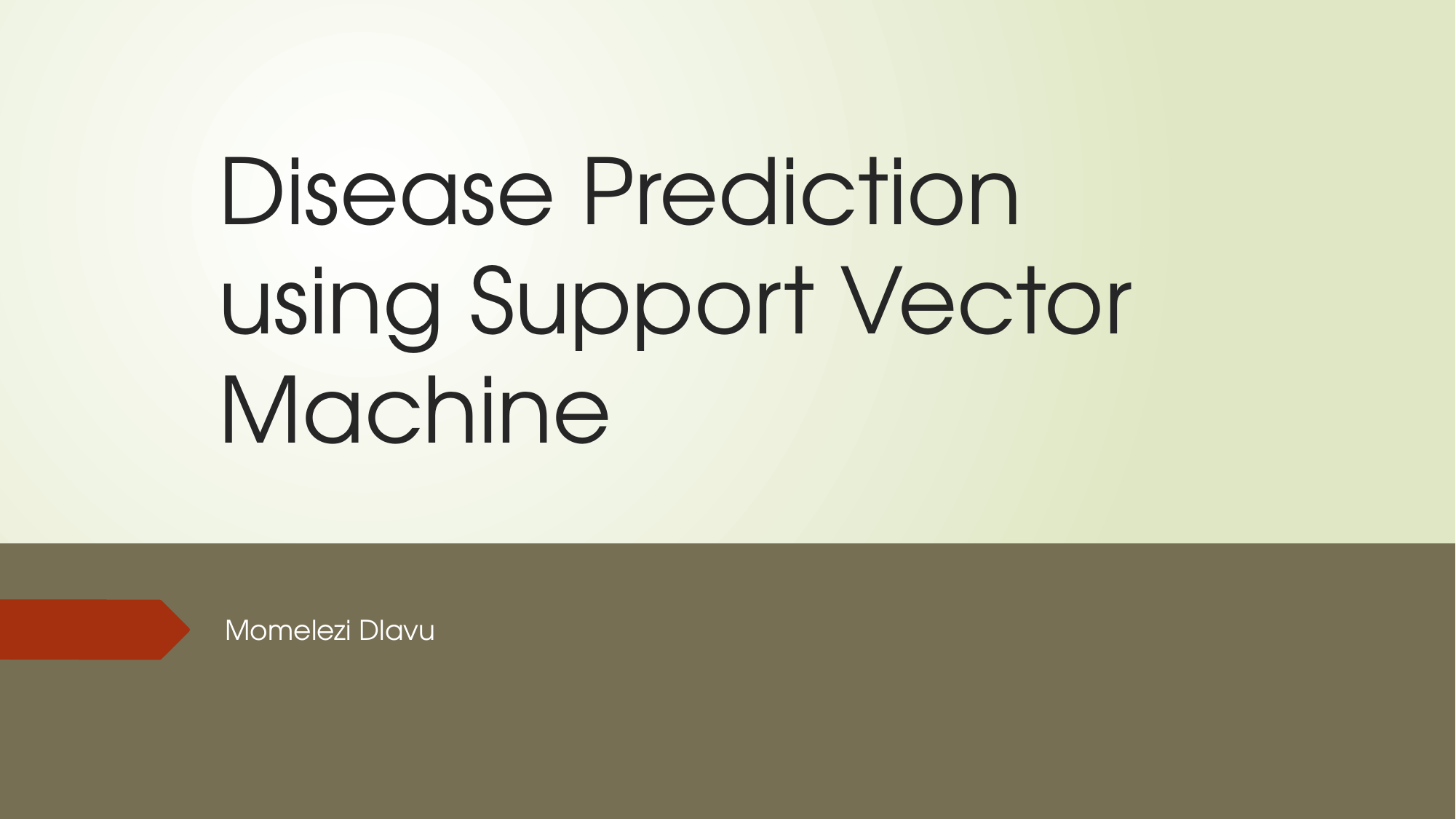

# Disease Prediction using Support Vector Machine

Momelezi Dlavu